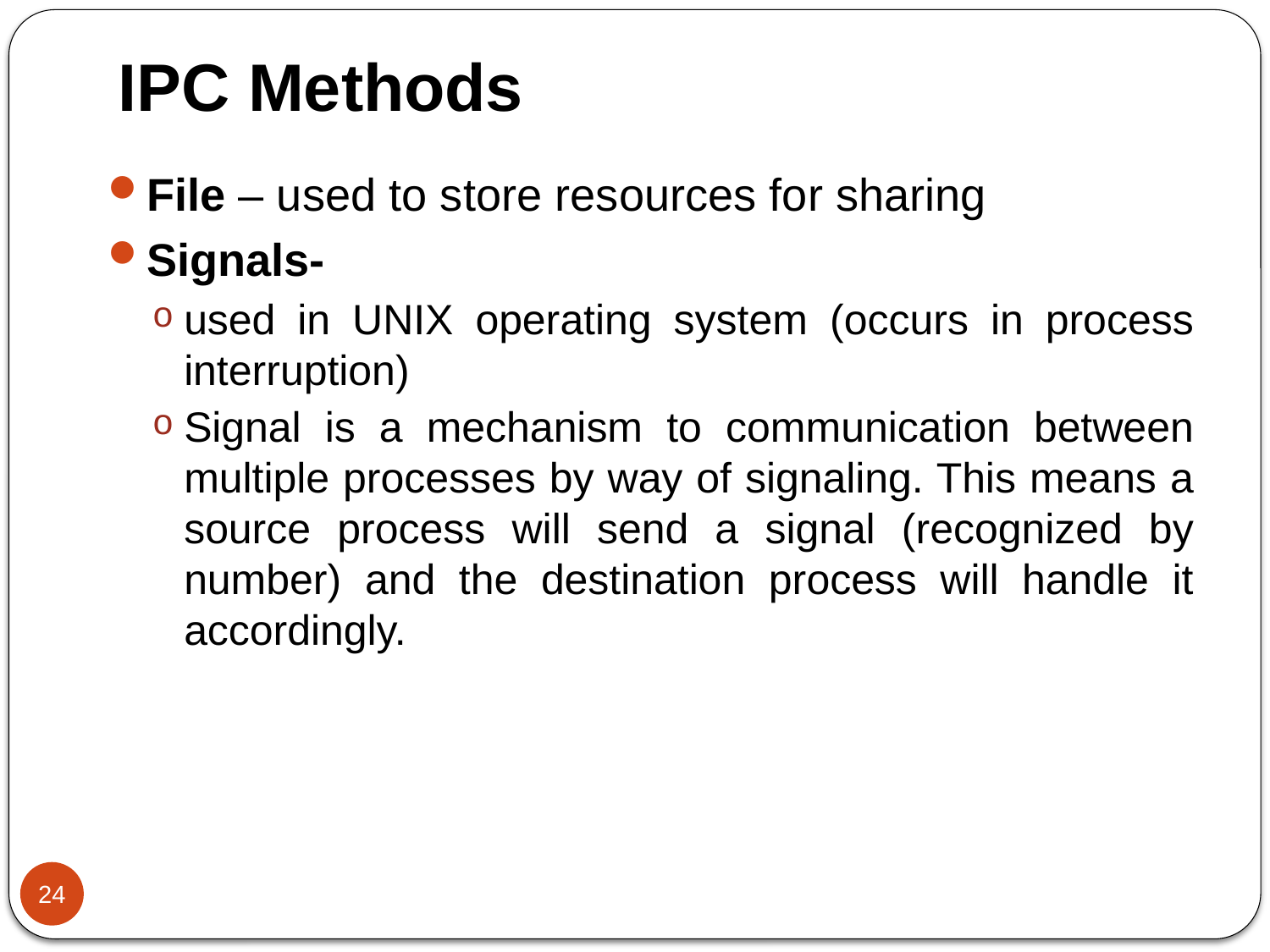

# IPC Methods
File – used to store resources for sharing
Signals-
used in UNIX operating system (occurs in process interruption)
Signal is a mechanism to communication between multiple processes by way of signaling. This means a source process will send a signal (recognized by number) and the destination process will handle it accordingly.
24